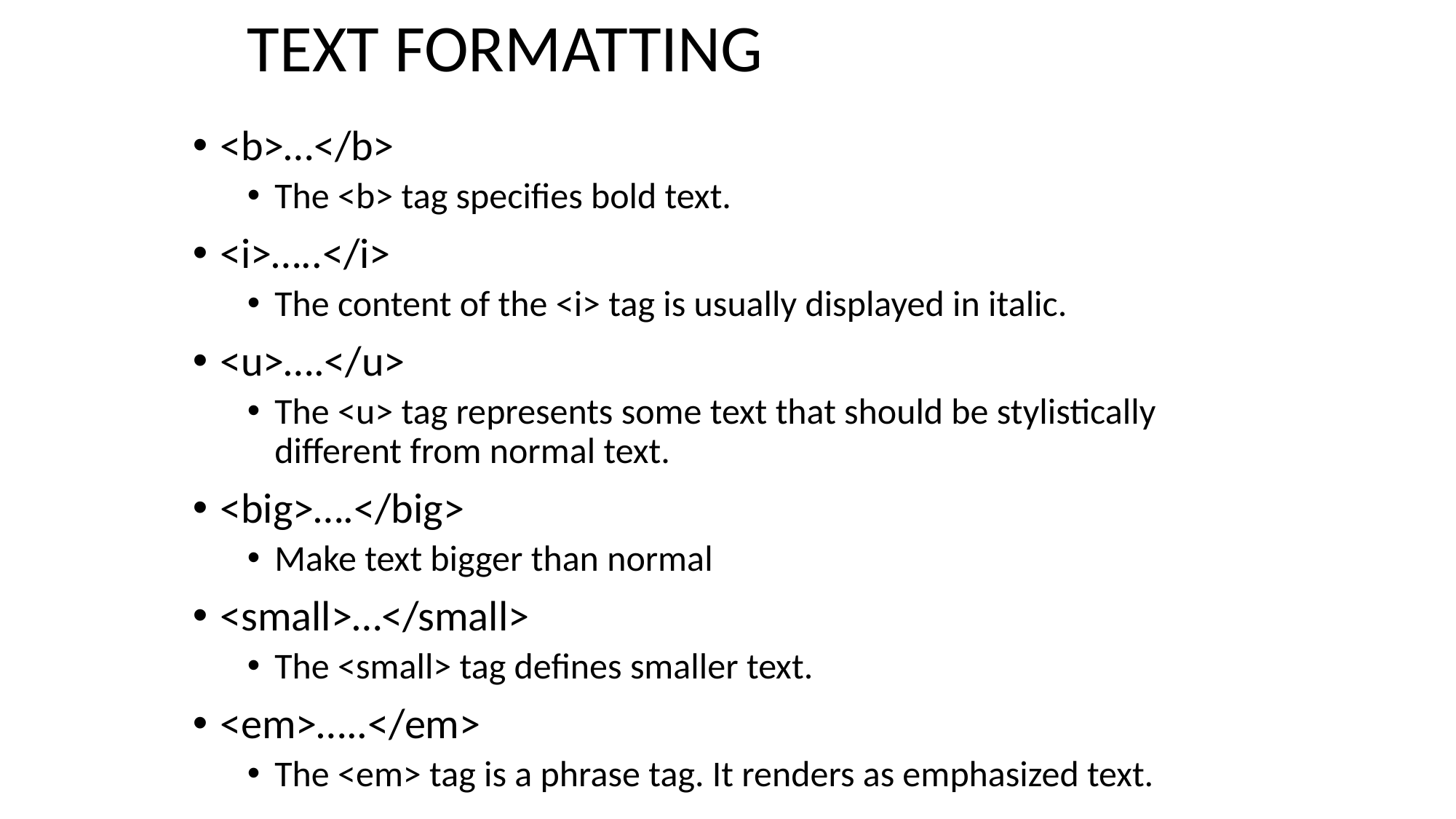

# TEXT FORMATTING
<b>…</b>
The <b> tag specifies bold text.
<i>…..</i>
The content of the <i> tag is usually displayed in italic.
<u>….</u>
The <u> tag represents some text that should be stylistically different from normal text.
<big>….</big>
Make text bigger than normal
<small>…</small>
The <small> tag defines smaller text.
<em>…..</em>
The <em> tag is a phrase tag. It renders as emphasized text.